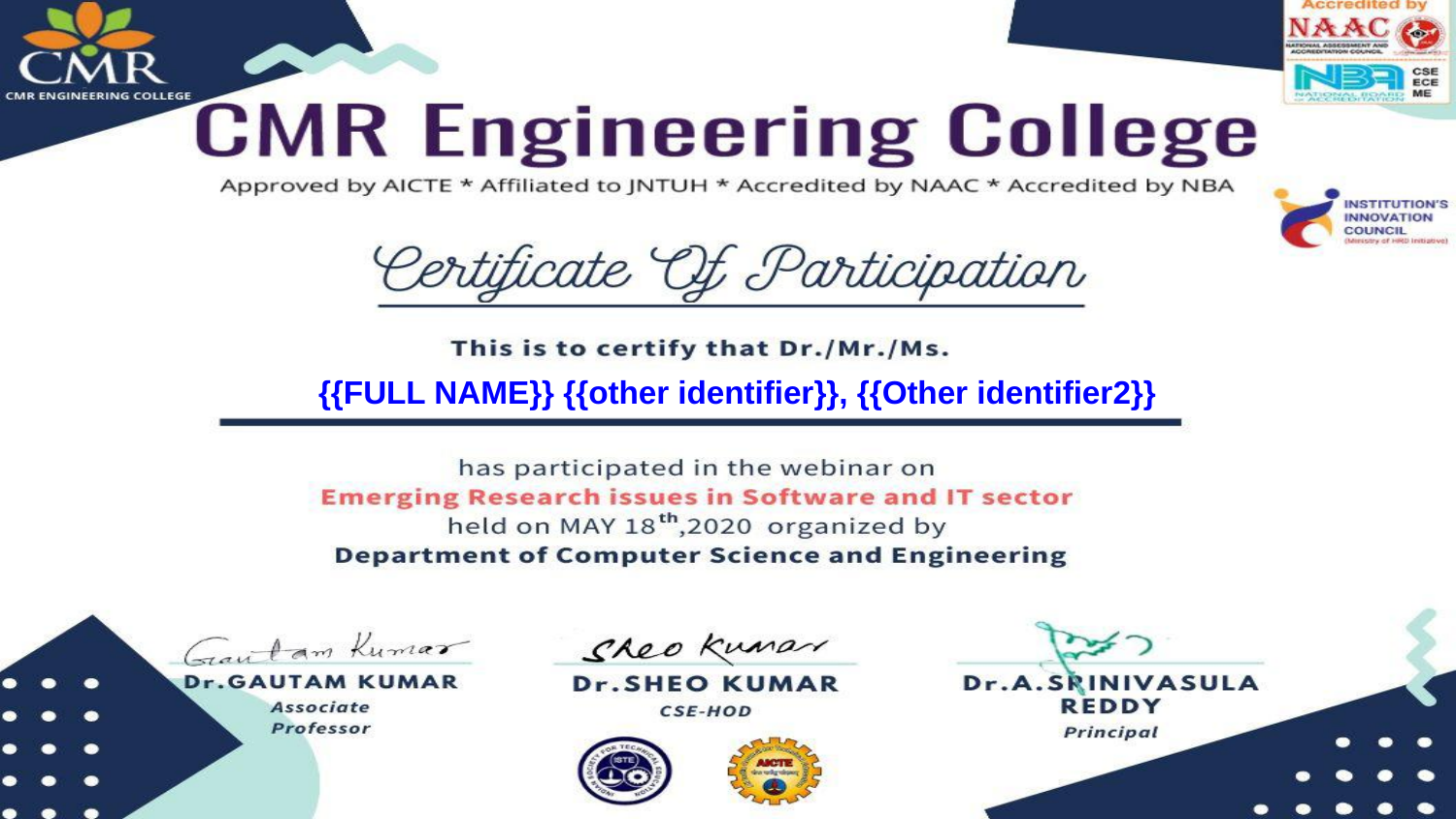

# {{FULL NAME}} {{other identifier}}, {{Other identifier2}}